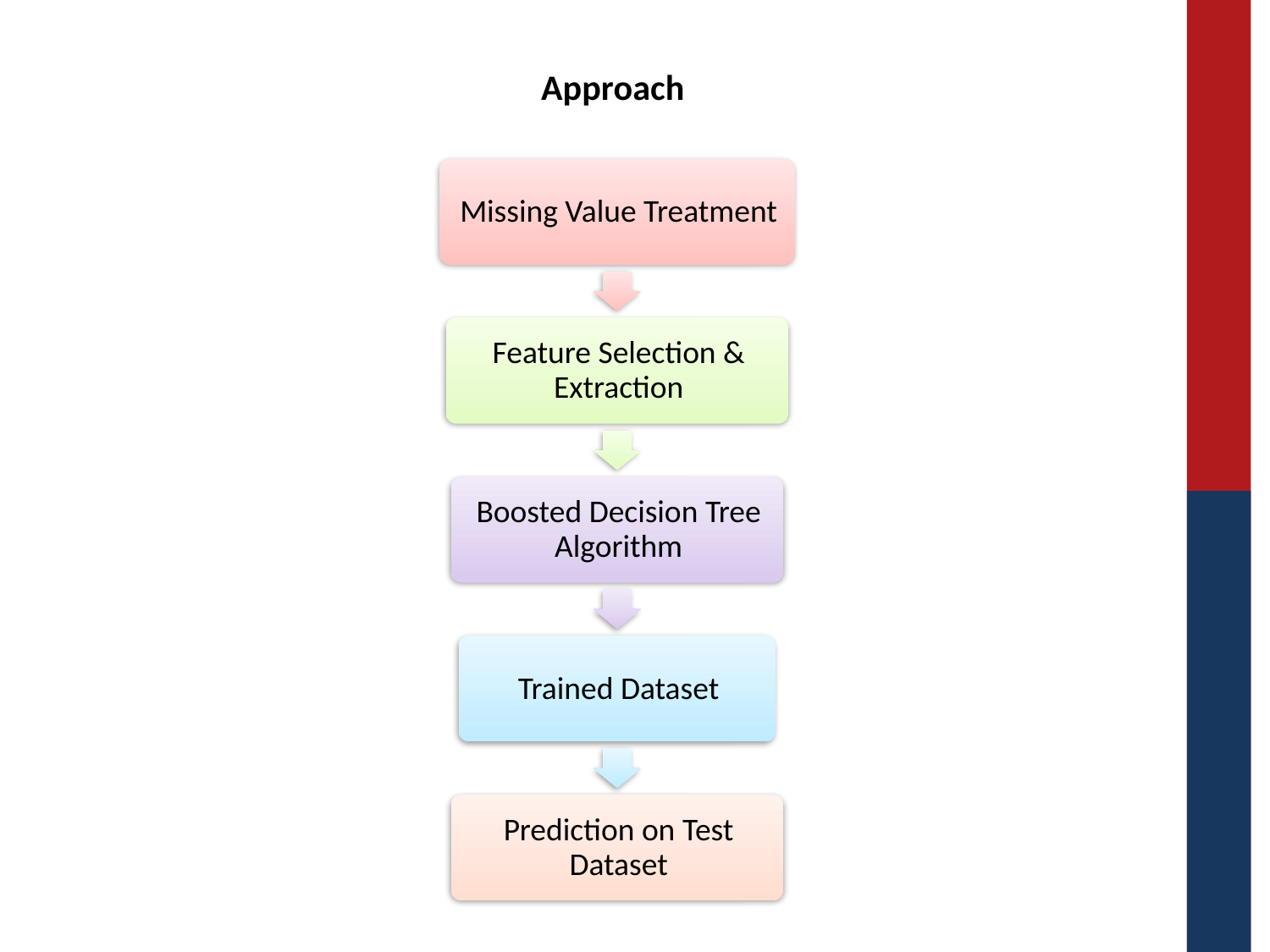

# Approach
Missing Value Treatment

Feature Selection & Extraction

Boosted Decision Tree Algorithm

Trained Dataset

Prediction on Test Dataset